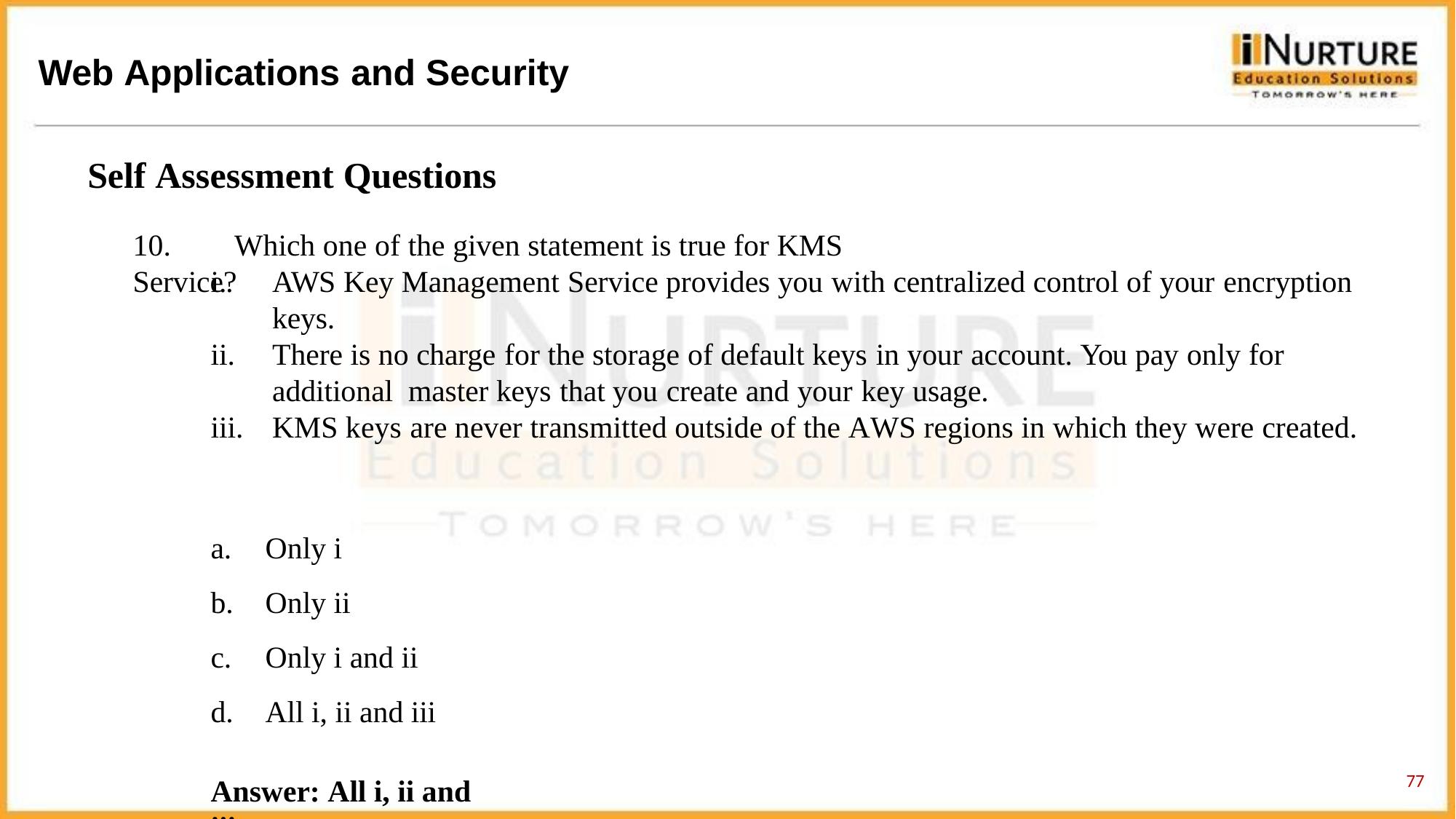

# Web Applications and Security
Self Assessment Questions
10.	Which one of the given statement is true for KMS Service?
AWS Key Management Service provides you with centralized control of your encryption
keys.
There is no charge for the storage of default keys in your account. You pay only for additional  master keys that you create and your key usage.
KMS keys are never transmitted outside of the AWS regions in which they were created.
iii.
Only i
Only ii
Only i and ii
All i, ii and iii
77
Answer: All i, ii and iii